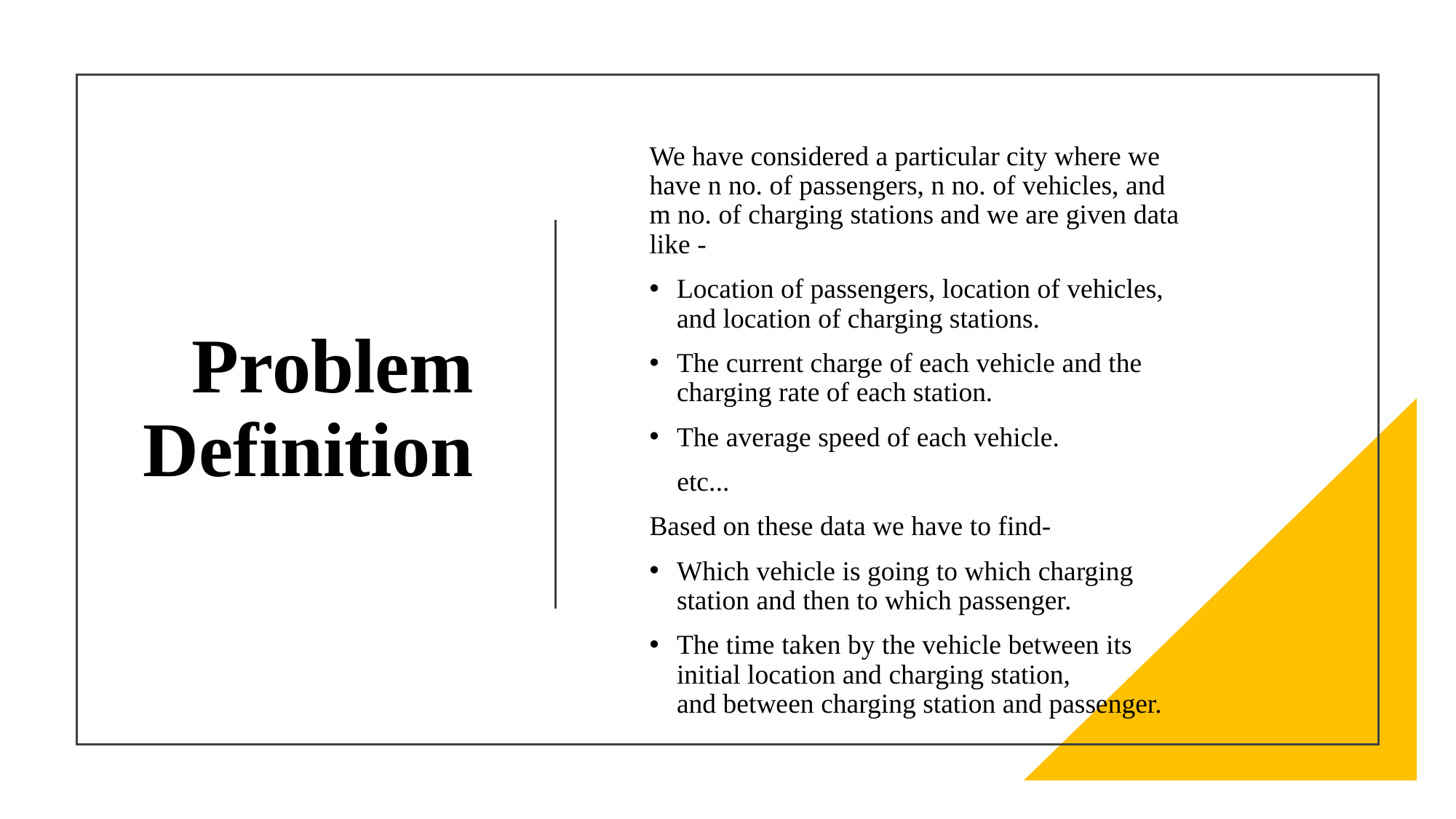

# Problem Definition
We have considered a particular city where we have n no. of passengers, n no. of vehicles, and m no. of charging stations and we are given data like -
Location of passengers, location of vehicles, and location of charging stations.
The current charge of each vehicle and the charging rate of each station.
The average speed of each vehicle.
    etc...
Based on these data we have to find-
Which vehicle is going to which charging station and then to which passenger.
The time taken by the vehicle between its initial location and charging station, and between charging station and passenger.